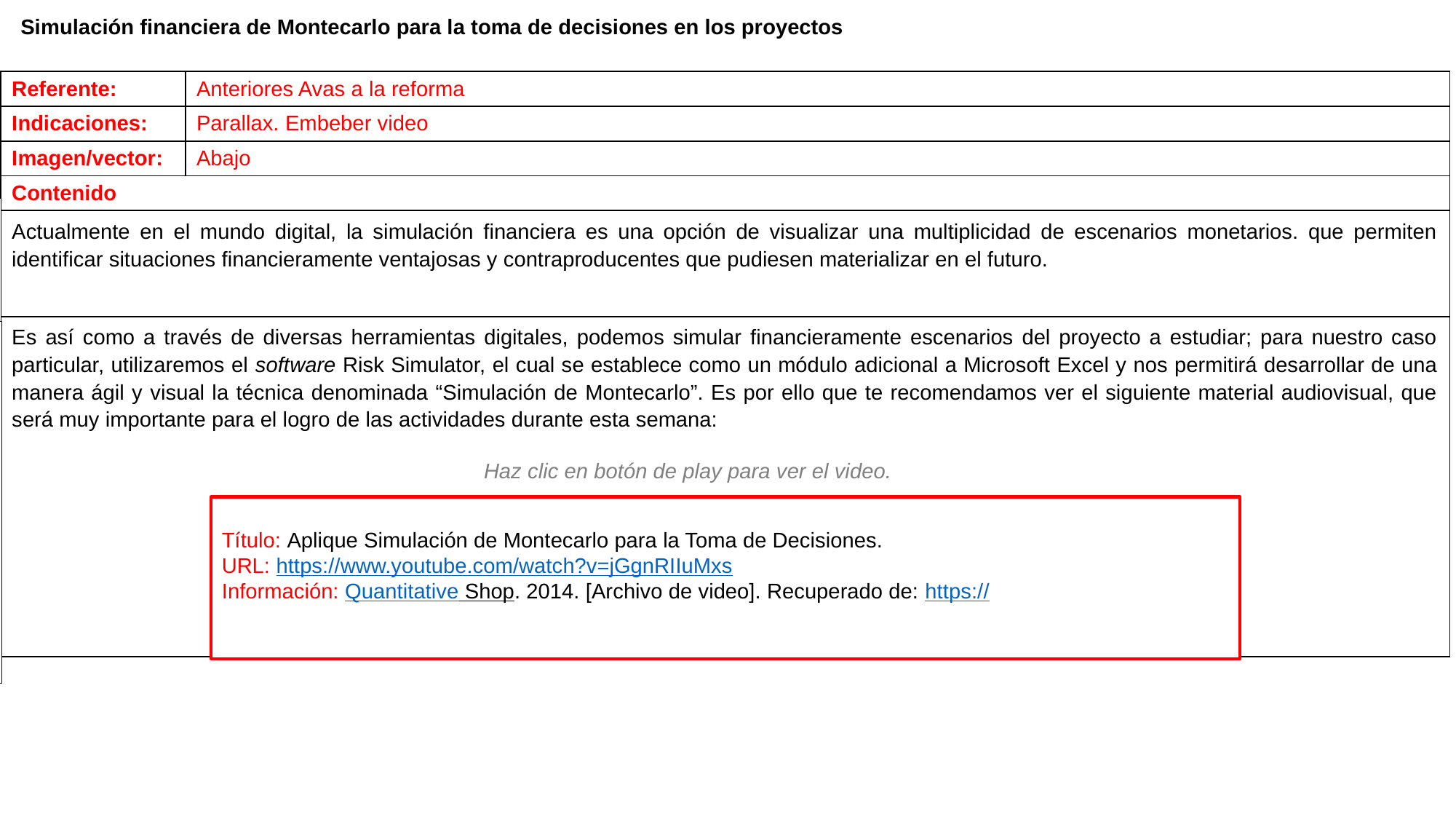

Simulación financiera de Montecarlo para la toma de decisiones en los proyectos
| Referente: | Anteriores Avas a la reforma |
| --- | --- |
| Indicaciones: | Parallax. Embeber video |
| Imagen/vector: | Abajo |
| Contenido |  |
| Actualmente en el mundo digital, la simulación financiera es una opción de visualizar una multiplicidad de escenarios monetarios. que permiten identificar situaciones financieramente ventajosas y contraproducentes que pudiesen materializar en el futuro. |  |
| Es así como a través de diversas herramientas digitales, podemos simular financieramente escenarios del proyecto a estudiar; para nuestro caso particular, utilizaremos el software Risk Simulator, el cual se establece como un módulo adicional a Microsoft Excel y nos permitirá desarrollar de una manera ágil y visual la técnica denominada “Simulación de Montecarlo”. Es por ello que te recomendamos ver el siguiente material audiovisual, que será muy importante para el logro de las actividades durante esta semana: |  |
1839029842

/Mnjwf96
1647284422
Haz clic en botón de play para ver el video.
Título: Aplique Simulación de Montecarlo para la Toma de Decisiones.
URL: https://www.youtube.com/watch?v=jGgnRIIuMxs
Información: Quantitative Shop. 2014. [Archivo de video]. Recuperado de: https://www.youtube.com/watch?v=jGgnRIIuMxs
Source of text and figure: SHENKAR, Oded et LUO, 2008.